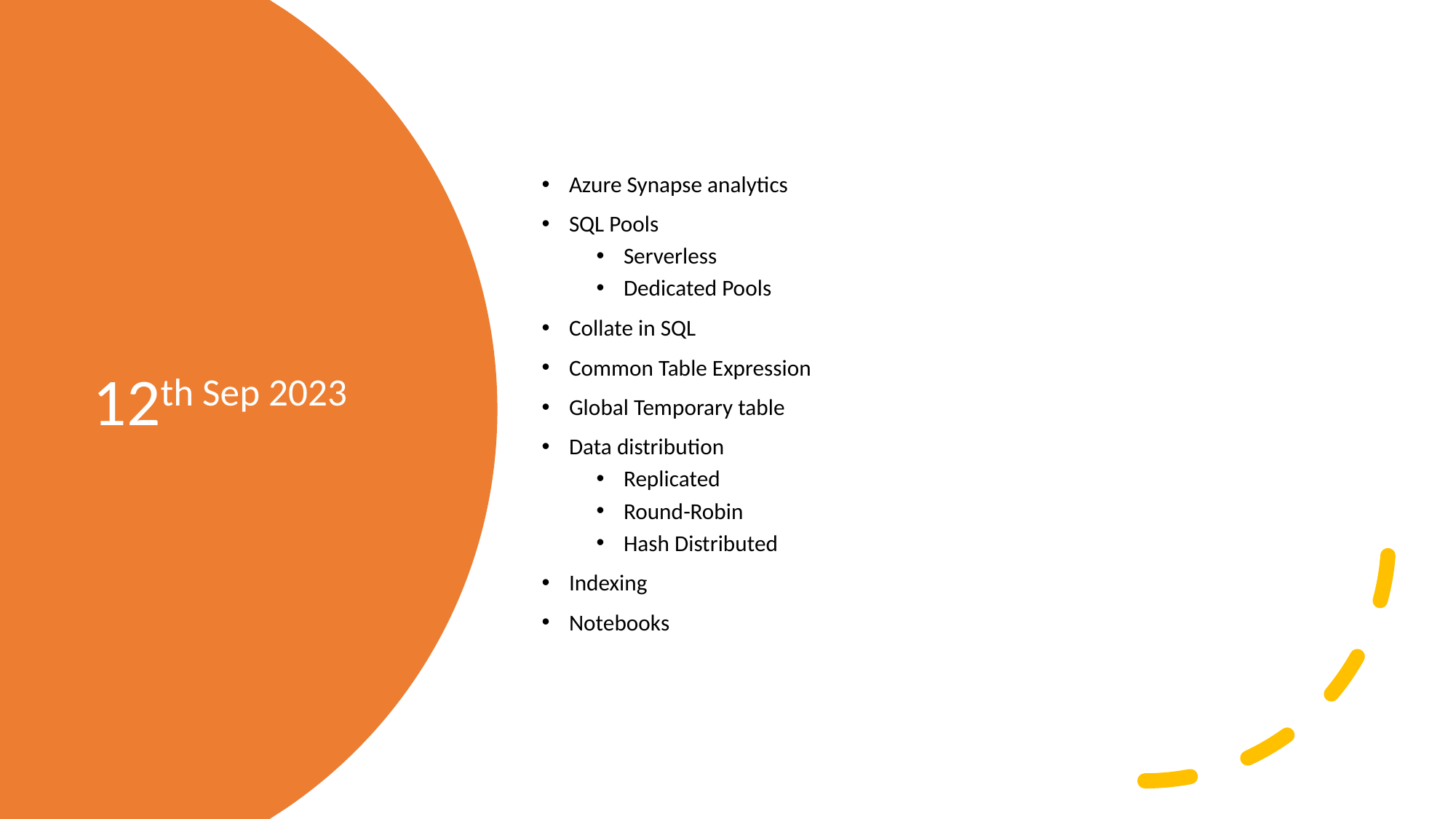

Azure Synapse analytics
SQL Pools
Serverless
Dedicated Pools
Collate in SQL
Common Table Expression
Global Temporary table
Data distribution
Replicated
Round-Robin
Hash Distributed
Indexing
Notebooks
# 12th Sep 2023